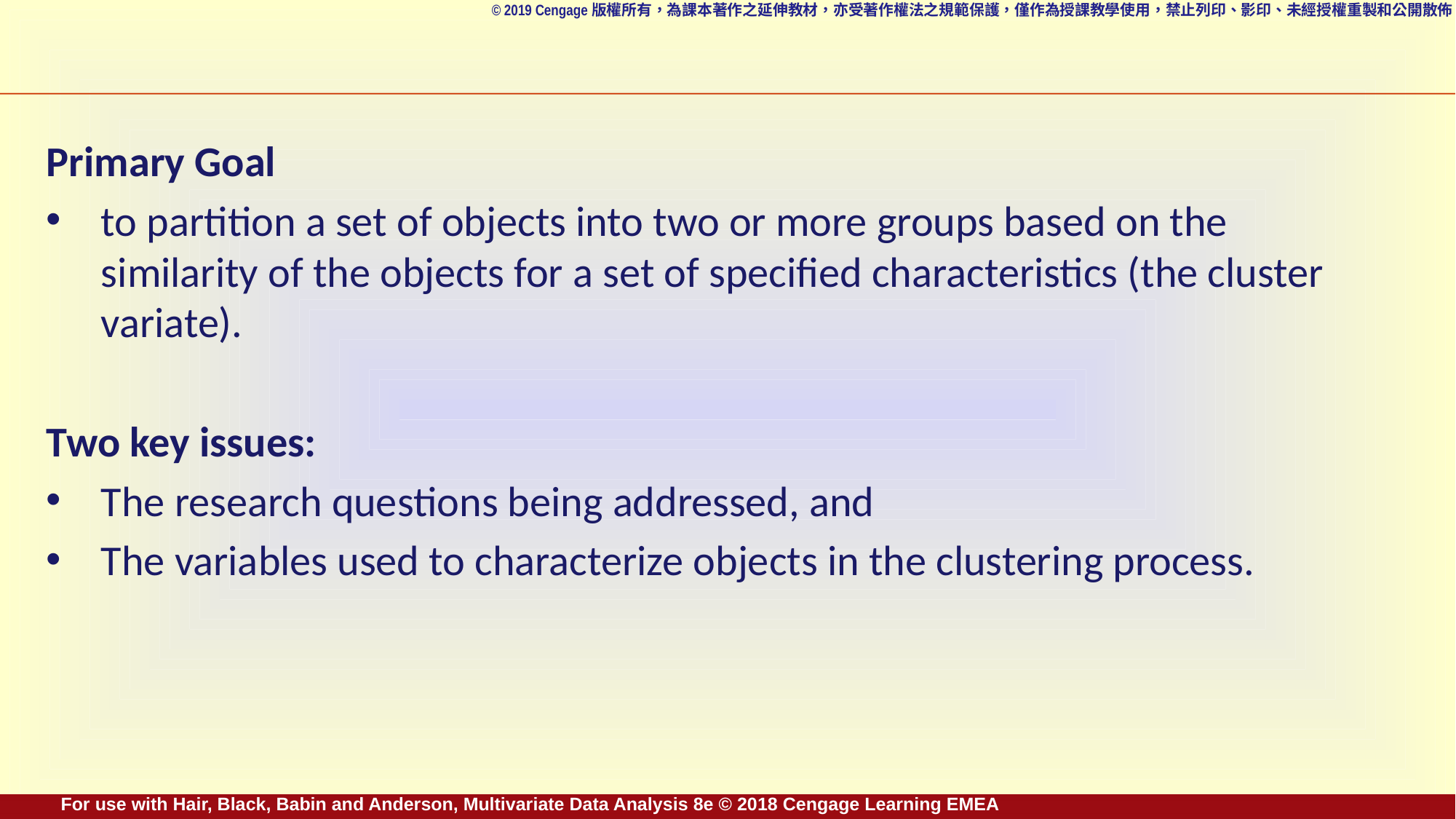

Primary Goal
to partition a set of objects into two or more groups based on the similarity of the objects for a set of specified characteristics (the cluster variate).

Two key issues:
The research questions being addressed, and
The variables used to characterize objects in the clustering process.

For use with Hair, Black, Babin and Anderson, Multivariate Data Analysis 8e © 2018 Cengage Learning EMEA